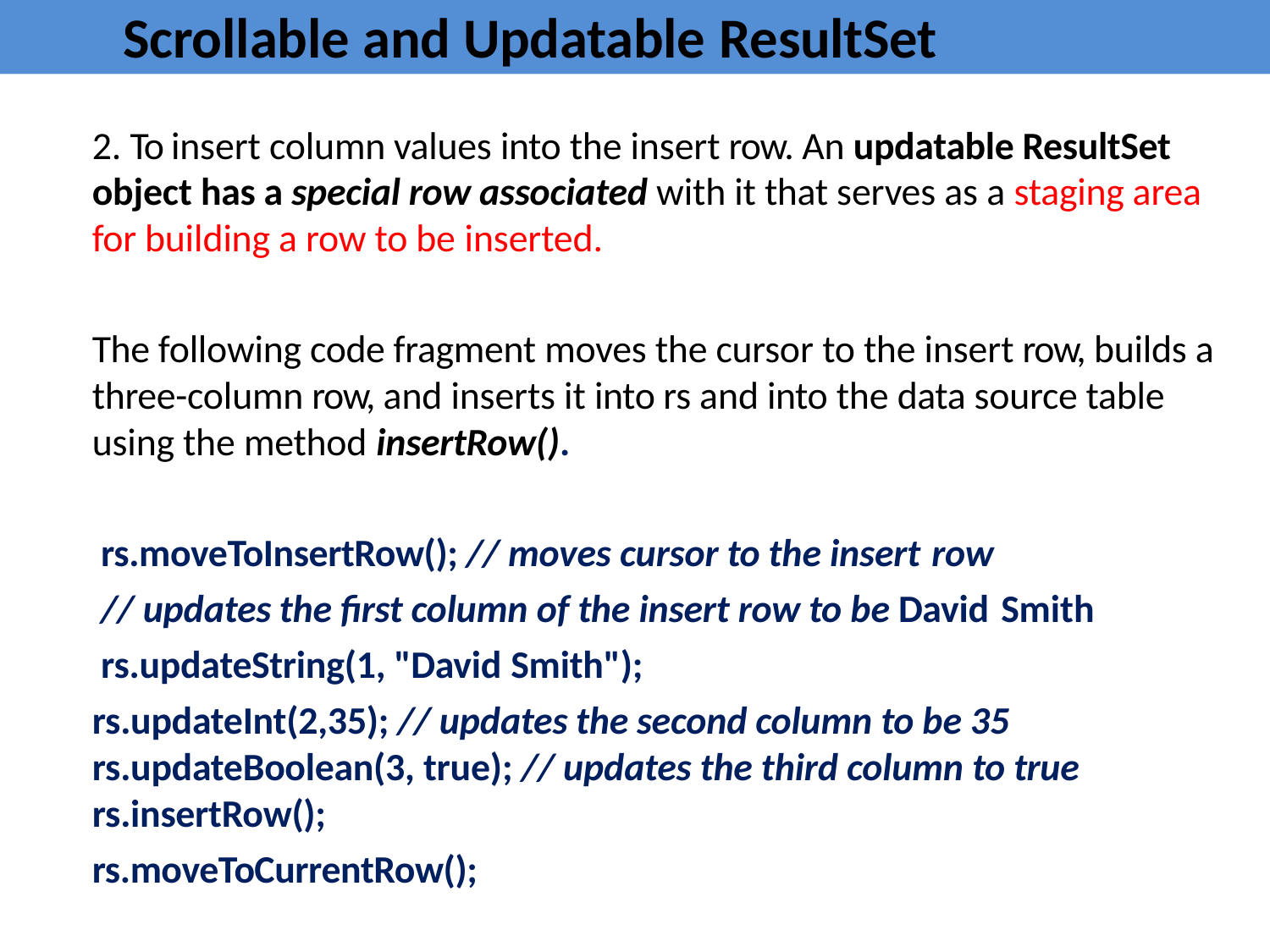

# Scrollable and Updatable ResultSet
2. To insert column values into the insert row. An updatable ResultSet  object has a special row associated with it that serves as a staging area  for building a row to be inserted.

The following code fragment moves the cursor to the insert row, builds a  three-column row, and inserts it into rs and into the data source table  using the method insertRow().

rs.moveToInsertRow(); // moves cursor to the insert row
// updates the first column of the insert row to be David Smith
rs.updateString(1, "David Smith");
rs.updateInt(2,35); // updates the second column to be 35  rs.updateBoolean(3, true); // updates the third column to true  rs.insertRow();
rs.moveToCurrentRow();